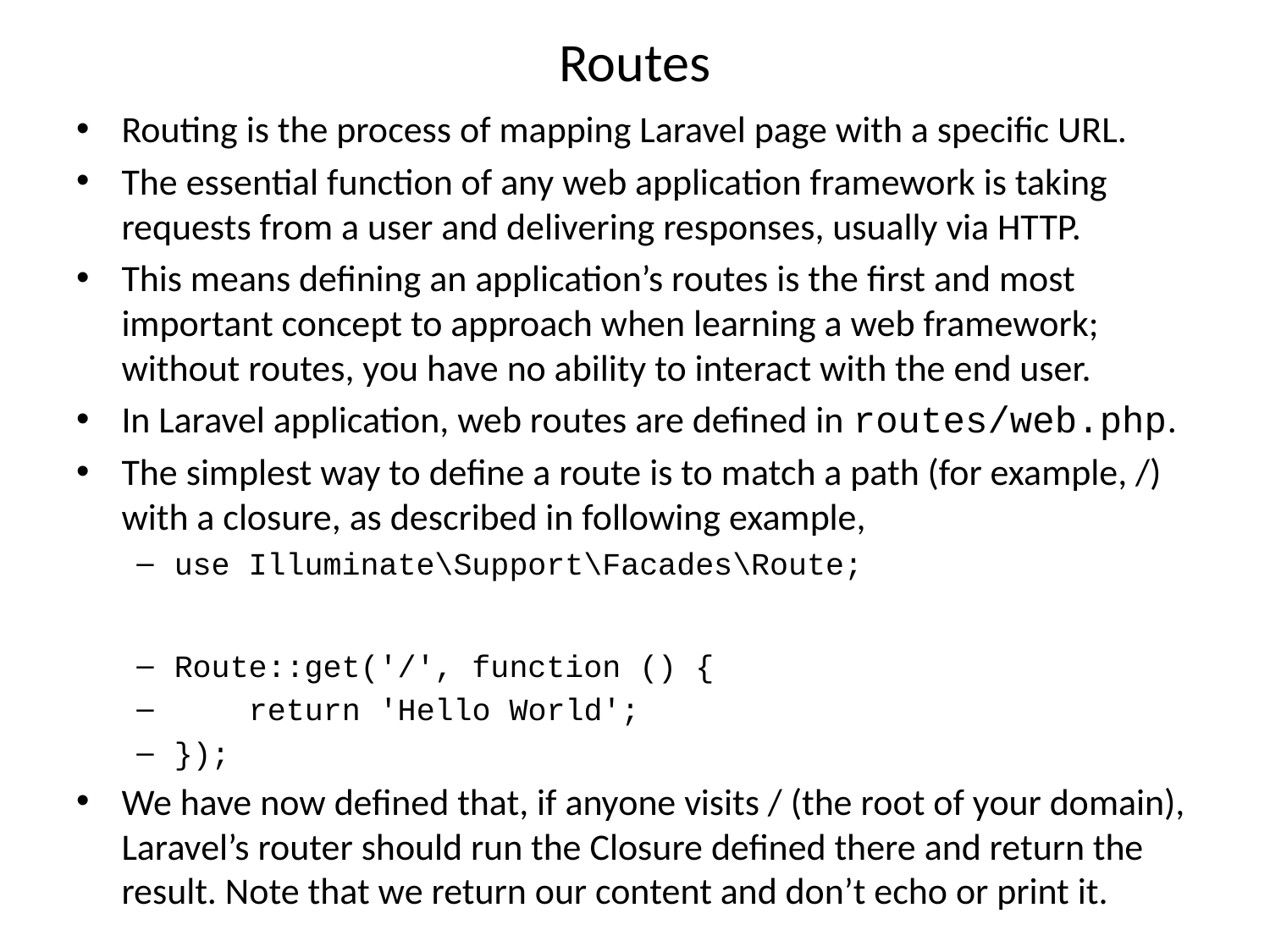

# Routes
Routing is the process of mapping Laravel page with a specific URL.
The essential function of any web application framework is taking requests from a user and delivering responses, usually via HTTP.
This means defining an application’s routes is the first and most important concept to approach when learning a web framework; without routes, you have no ability to interact with the end user.
In Laravel application, web routes are defined in routes/web.php.
The simplest way to define a route is to match a path (for example, /) with a closure, as described in following example,
use Illuminate\Support\Facades\Route;

Route::get('/', function () {
    return 'Hello World';
});
We have now defined that, if anyone visits / (the root of your domain), Laravel’s router should run the Closure defined there and return the result. Note that we return our content and don’t echo or print it.